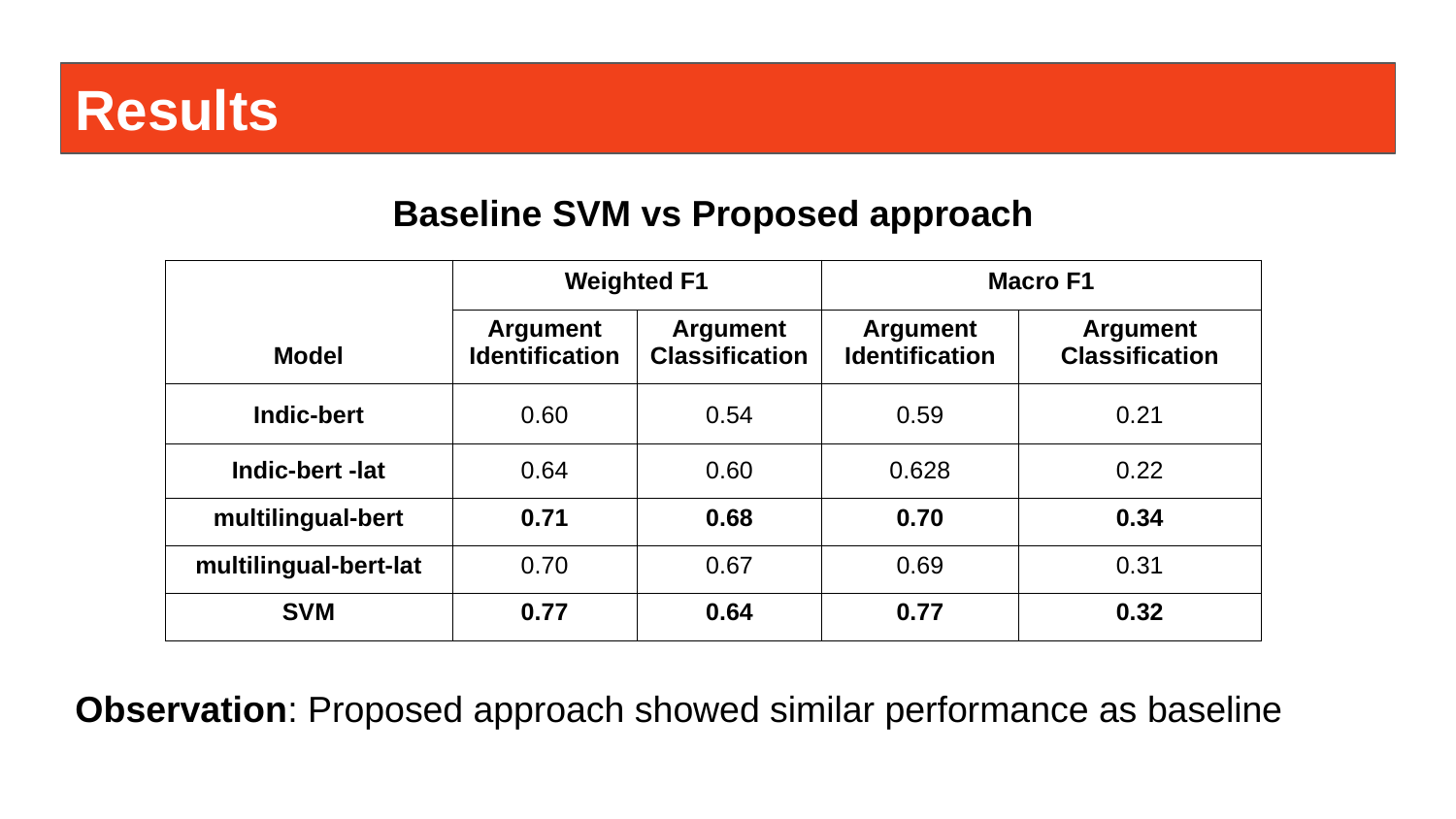

Results
Baseline SVM vs Proposed approach
| Model | Weighted F1 |  | Macro F1 |  |
| --- | --- | --- | --- | --- |
|  | Argument Identification | Argument Classification | Argument Identification | Argument Classification |
| Indic-bert | 0.60 | 0.54 | 0.59 | 0.21 |
| Indic-bert -lat | 0.64 | 0.60 | 0.628 | 0.22 |
| multilingual-bert | 0.71 | 0.68 | 0.70 | 0.34 |
| multilingual-bert-lat | 0.70 | 0.67 | 0.69 | 0.31 |
| SVM | 0.77 | 0.64 | 0.77 | 0.32 |
Observation: Proposed approach showed similar performance as baseline